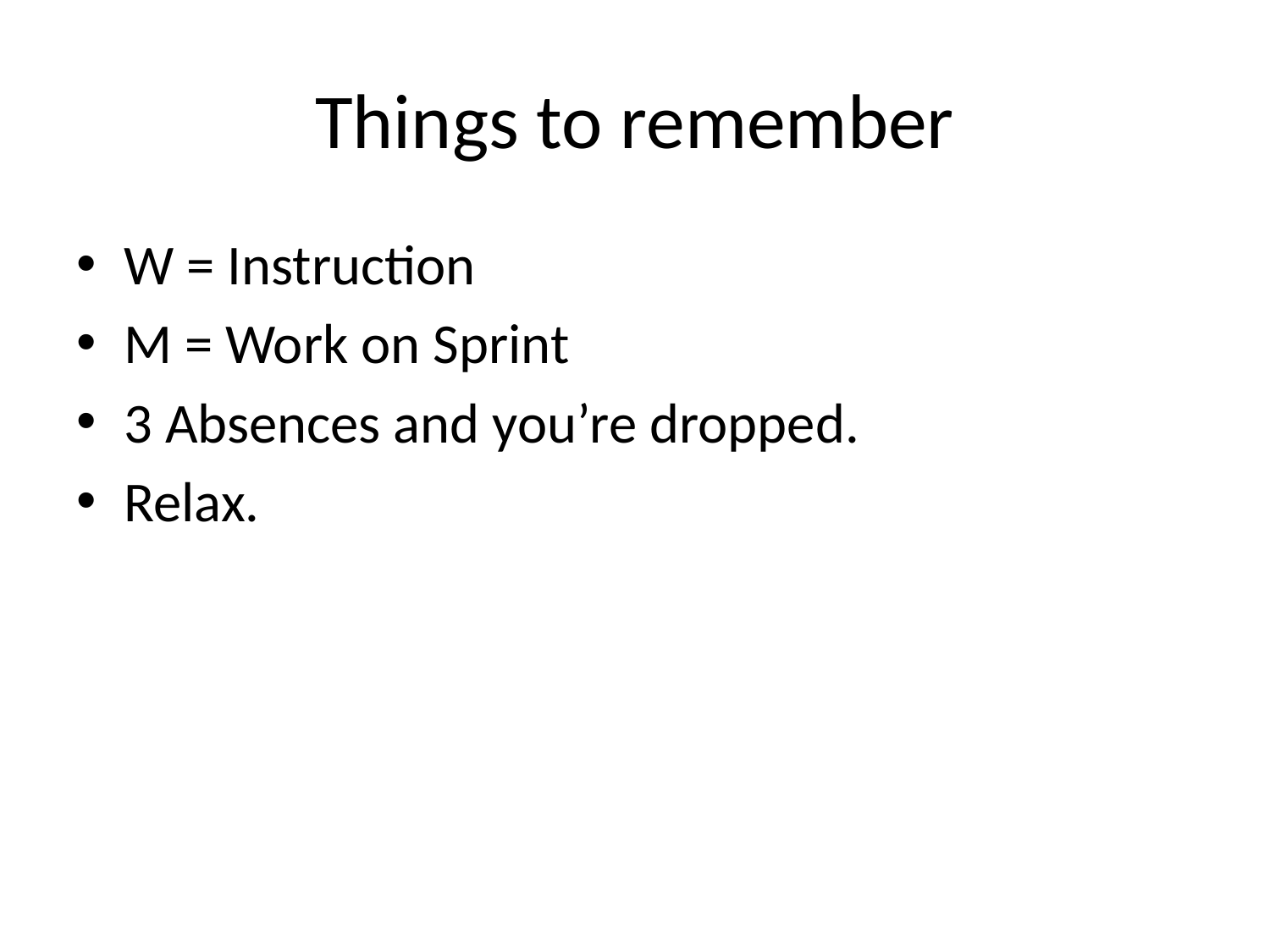

# Things to remember
W = Instruction
M = Work on Sprint
3 Absences and you’re dropped.
Relax.